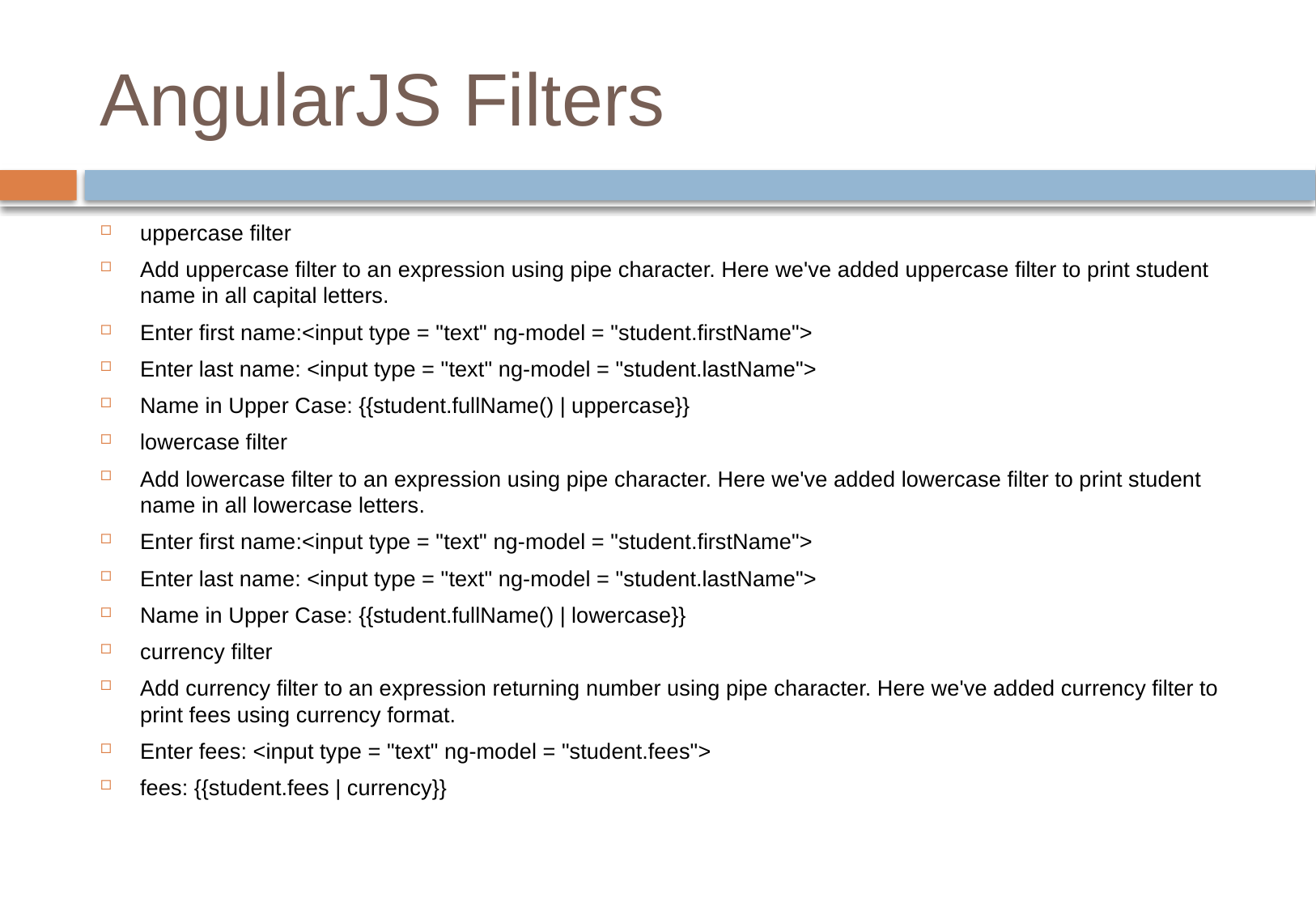

# AngularJS Filters
uppercase filter
Add uppercase filter to an expression using pipe character. Here we've added uppercase filter to print student name in all capital letters.
Enter first name:<input type = "text" ng-model = "student.firstName">
Enter last name: <input type = "text" ng-model = "student.lastName">
Name in Upper Case: {{student.fullName() | uppercase}}
lowercase filter
Add lowercase filter to an expression using pipe character. Here we've added lowercase filter to print student name in all lowercase letters.
Enter first name:<input type = "text" ng-model = "student.firstName">
Enter last name: <input type = "text" ng-model = "student.lastName">
Name in Upper Case: {{student.fullName() | lowercase}}
currency filter
Add currency filter to an expression returning number using pipe character. Here we've added currency filter to print fees using currency format.
Enter fees: <input type = "text" ng-model = "student.fees">
fees: {{student.fees | currency}}